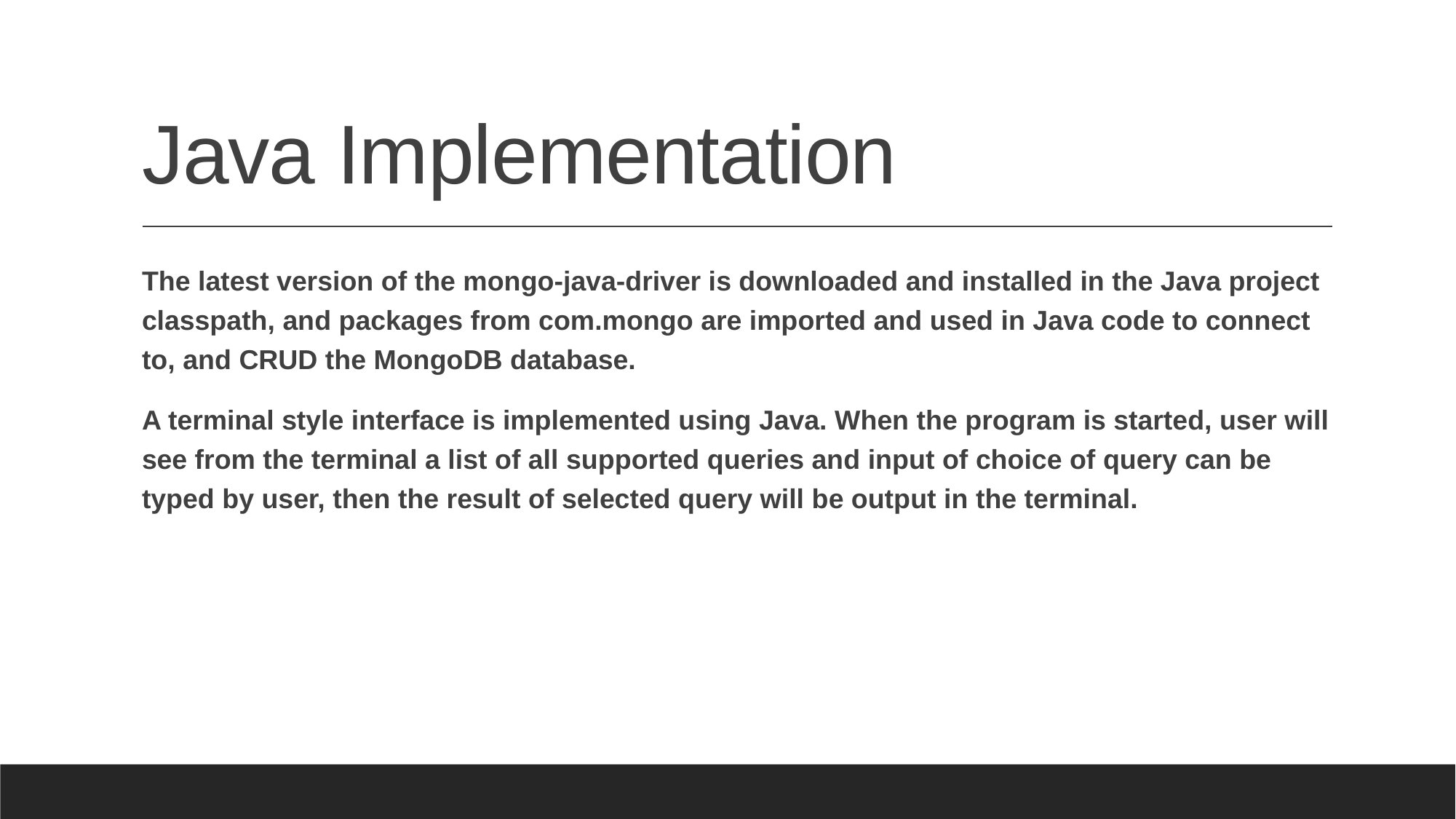

# Java Implementation
The latest version of the mongo-java-driver is downloaded and installed in the Java project classpath, and packages from com.mongo are imported and used in Java code to connect to, and CRUD the MongoDB database.
A terminal style interface is implemented using Java. When the program is started, user will see from the terminal a list of all supported queries and input of choice of query can be typed by user, then the result of selected query will be output in the terminal.